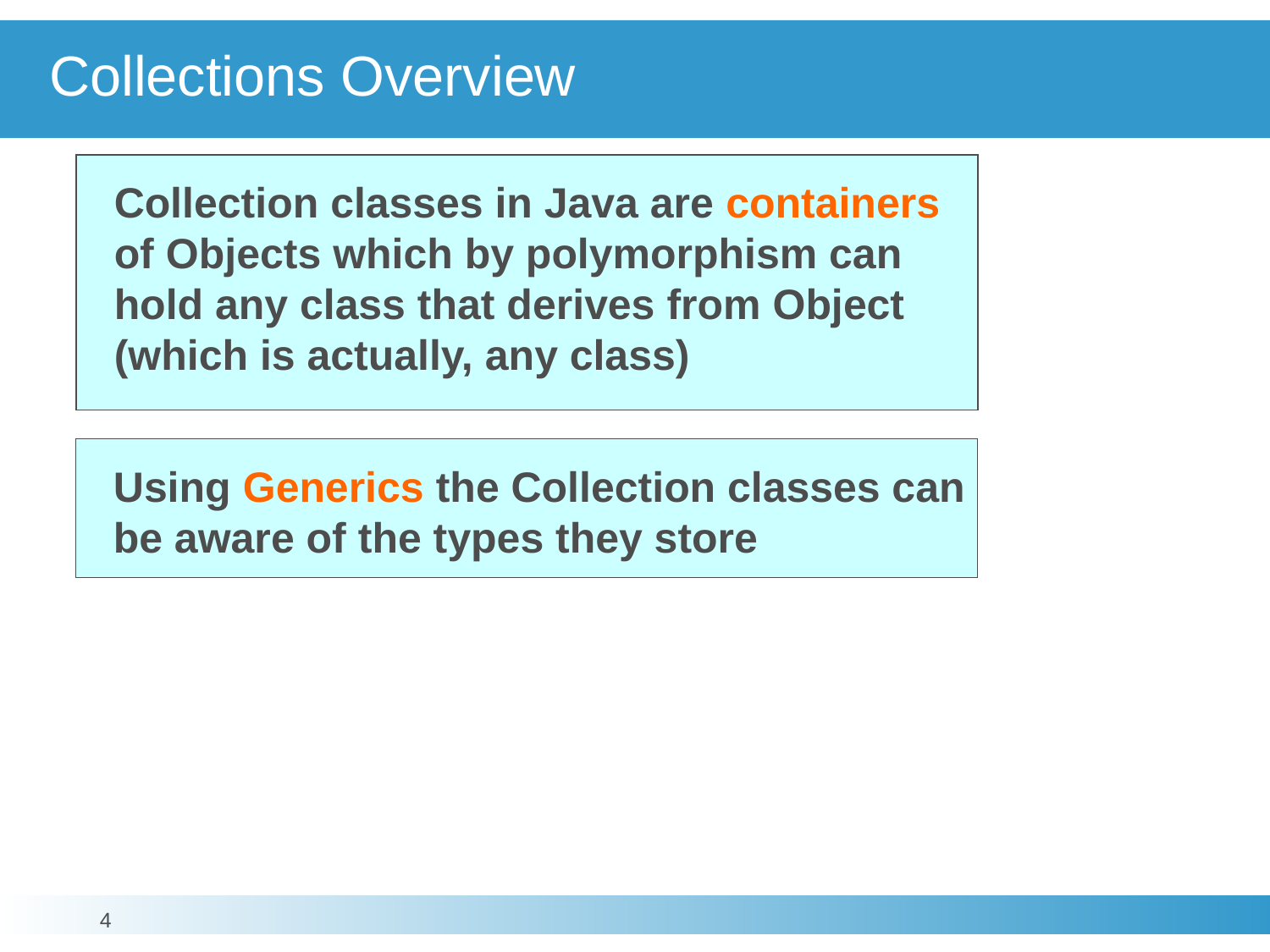

# Collections Overview
Collection classes in Java are containers of Objects which by polymorphism can hold any class that derives from Object (which is actually, any class)
Using Generics the Collection classes can be aware of the types they store
4